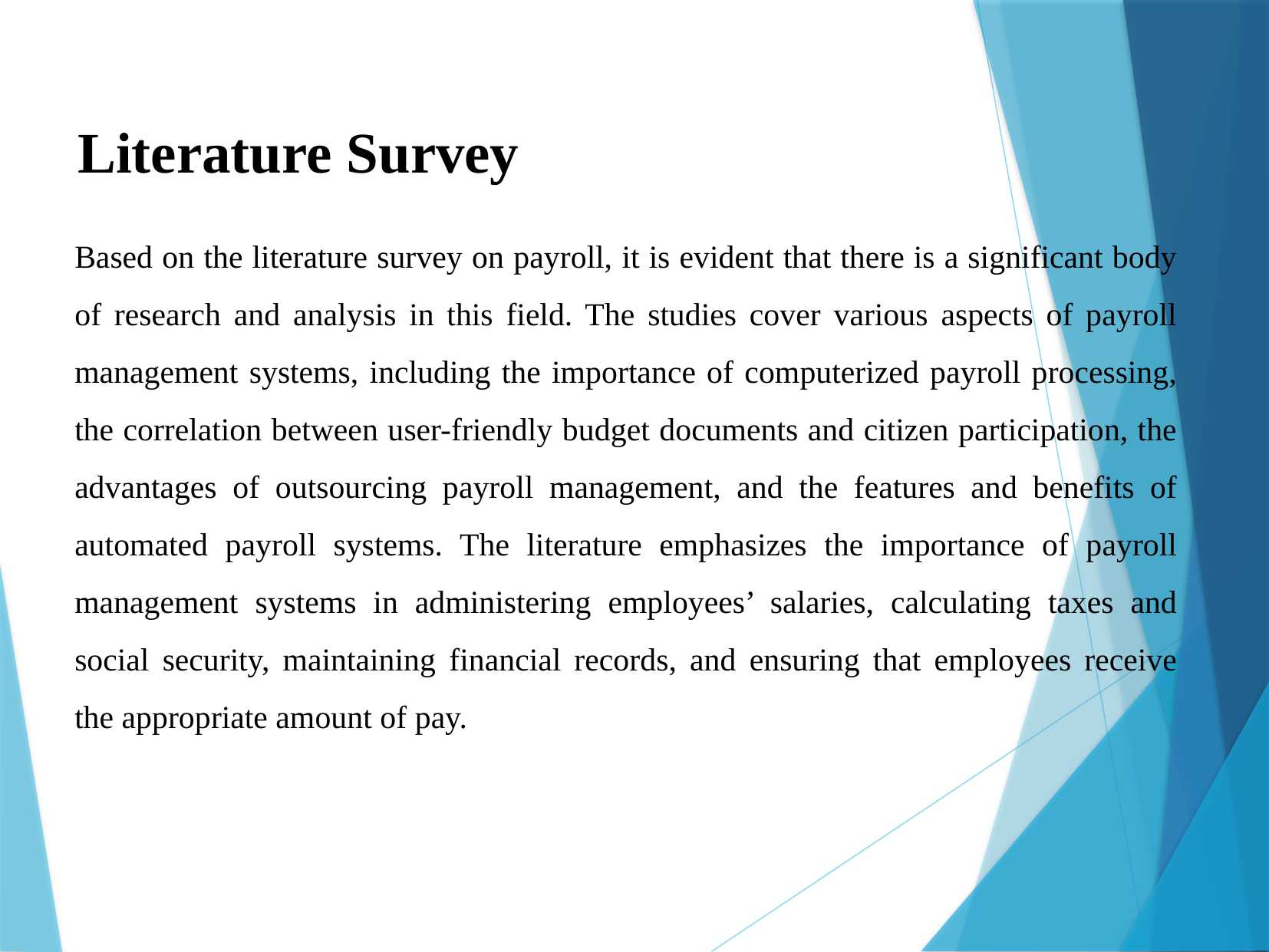

Literature Survey
Based on the literature survey on payroll, it is evident that there is a significant body of research and analysis in this field. The studies cover various aspects of payroll management systems, including the importance of computerized payroll processing, the correlation between user-friendly budget documents and citizen participation, the advantages of outsourcing payroll management, and the features and benefits of automated payroll systems. The literature emphasizes the importance of payroll management systems in administering employees’ salaries, calculating taxes and social security, maintaining financial records, and ensuring that employees receive the appropriate amount of pay.